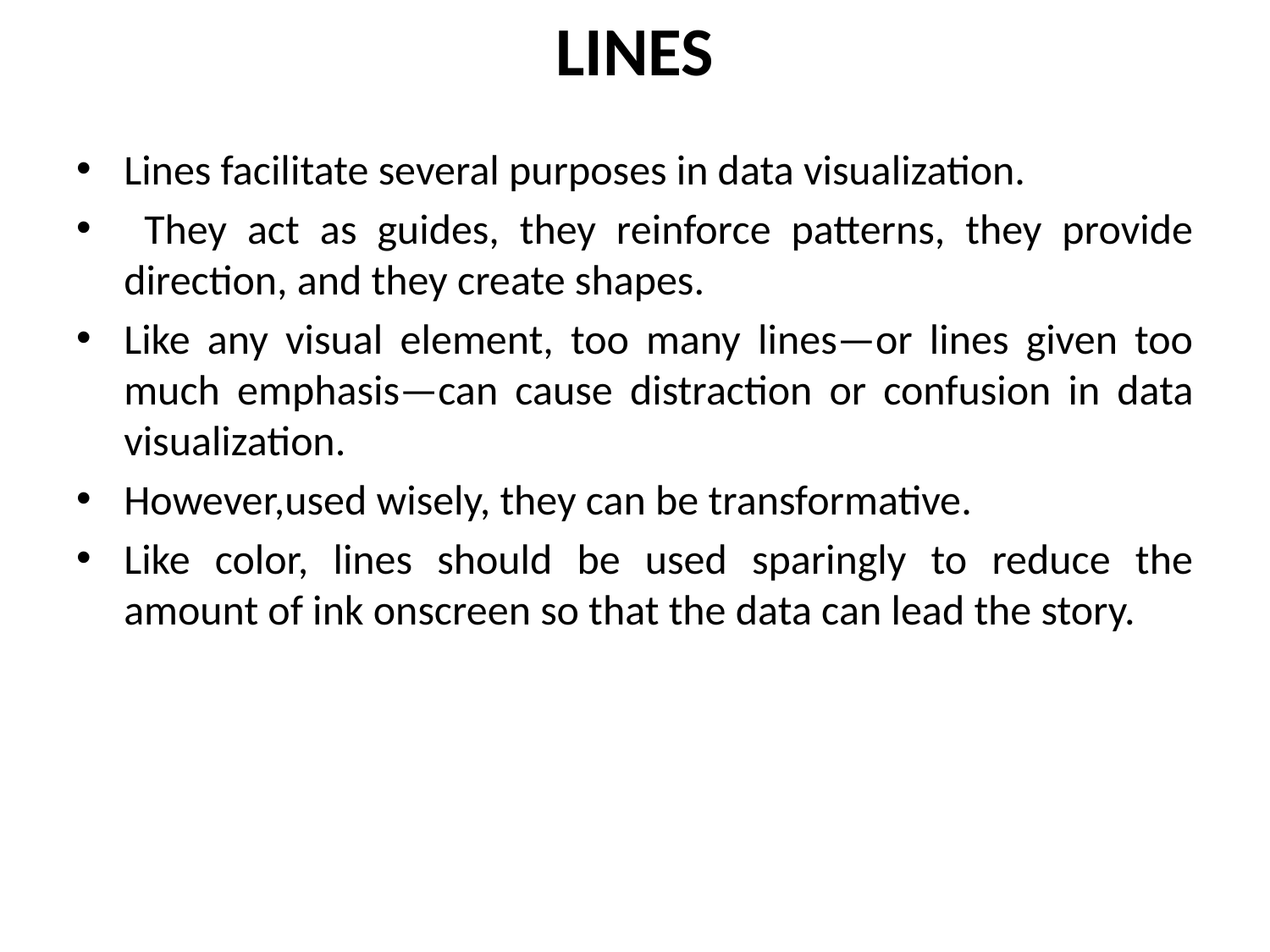

# LINES
Lines facilitate several purposes in data visualization.
 They act as guides, they reinforce patterns, they provide direction, and they create shapes.
Like any visual element, too many lines—or lines given too much emphasis—can cause distraction or confusion in data visualization.
However,used wisely, they can be transformative.
Like color, lines should be used sparingly to reduce the amount of ink onscreen so that the data can lead the story.